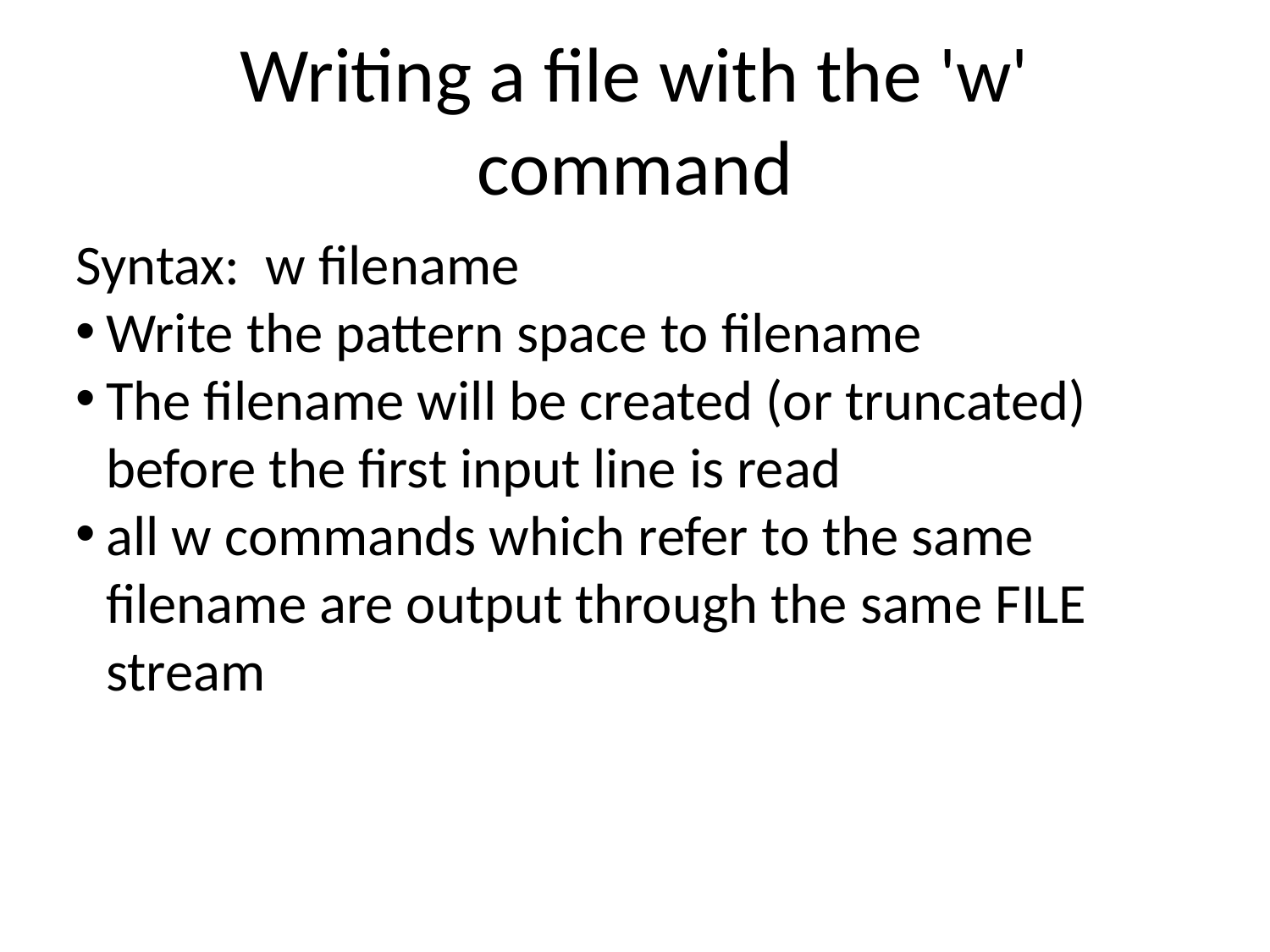

Writing a file with the 'w' command
Syntax:  w filename
Write the pattern space to filename
The filename will be created (or truncated) before the first input line is read
all w commands which refer to the same filename are output through the same FILE stream